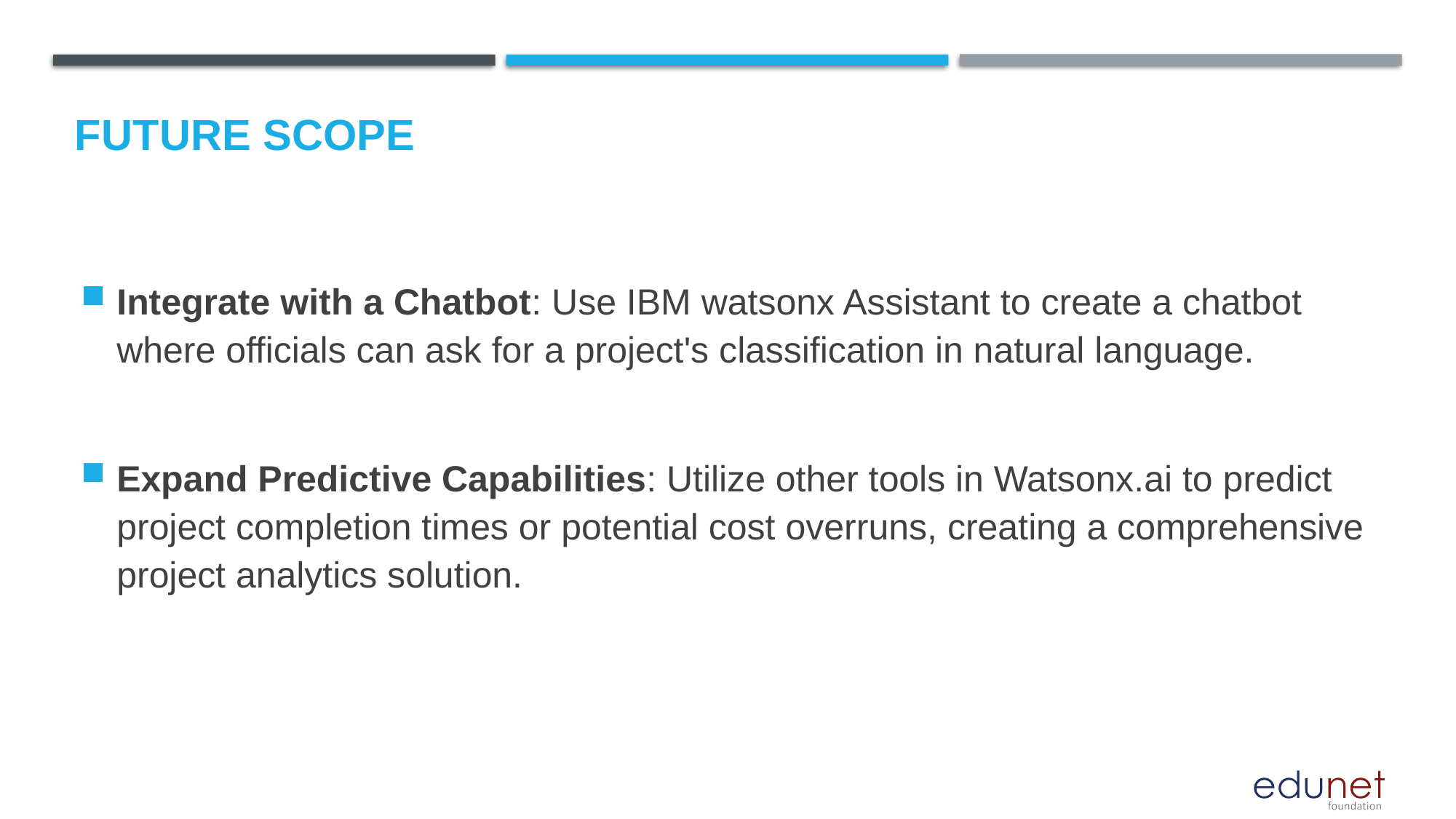

Future scope
Integrate with a Chatbot: Use IBM watsonx Assistant to create a chatbot where officials can ask for a project's classification in natural language.

Expand Predictive Capabilities: Utilize other tools in Watsonx.ai to predict project completion times or potential cost overruns, creating a comprehensive project analytics solution.